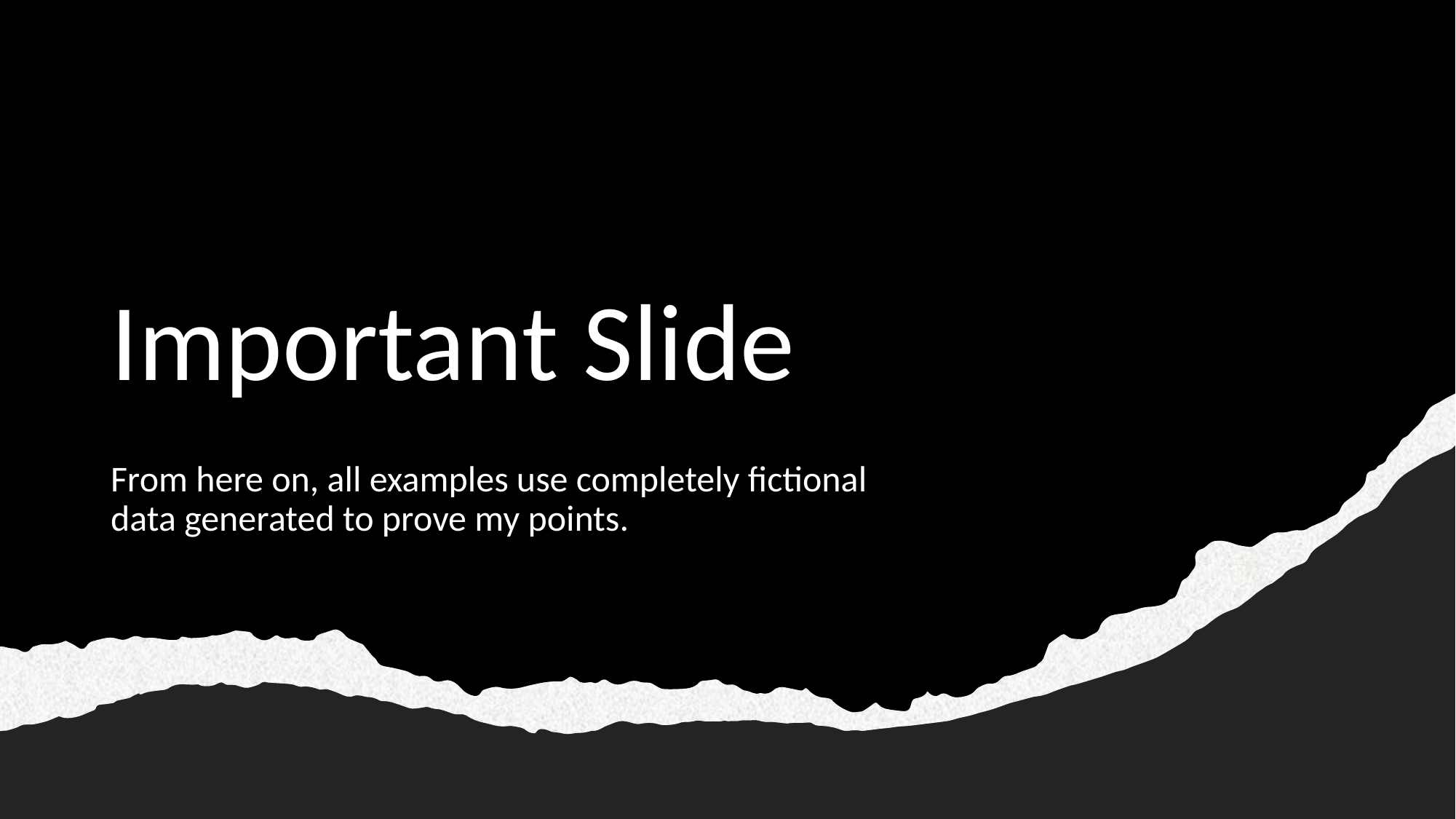

# Important Slide

From here on, all examples use completely fictional data generated to prove my points.